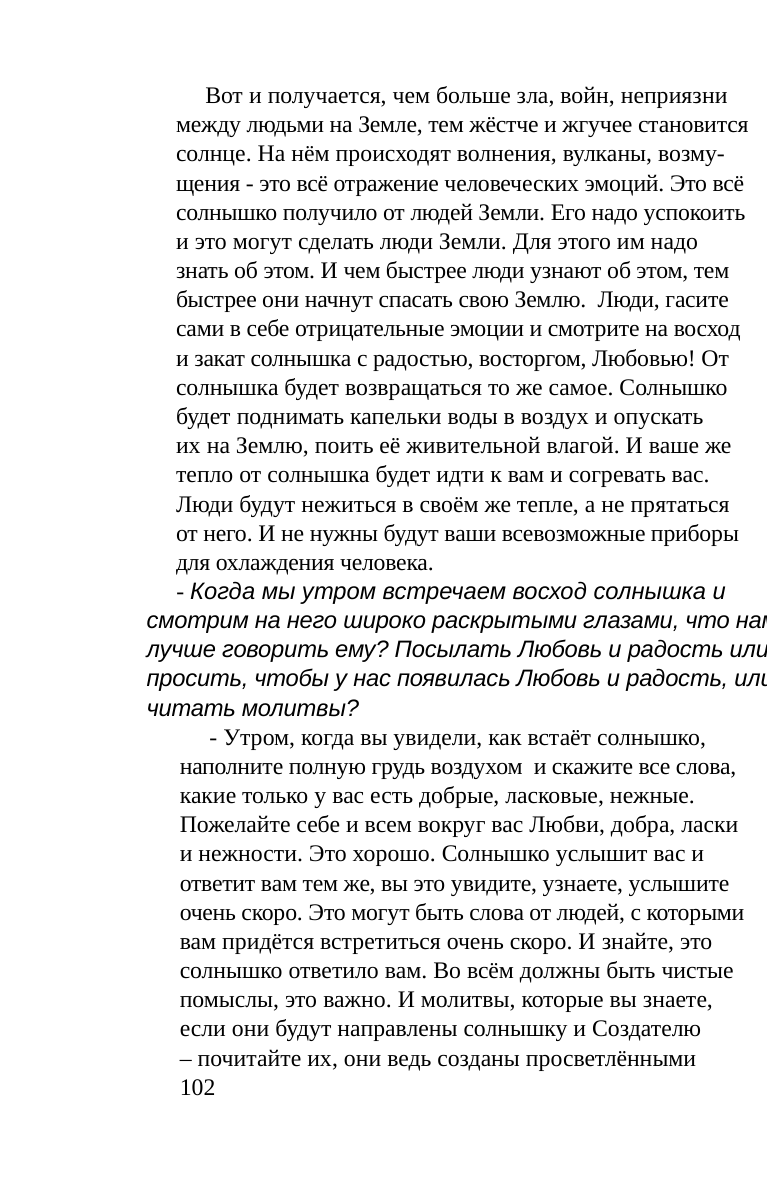

Вот и получается, чем больше зла, войн, неприязни
между людьми на Земле, тем жёстче и жгучее становится
солнце. На нём происходят волнения, вулканы, возму-
щения - это всё отражение человеческих эмоций. Это всё
солнышко получило от людей Земли. Его надо успокоить
и это могут сделать люди Земли. Для этого им надо
знать об этом. И чем быстрее люди узнают об этом, тем
быстрее они начнут спасать свою Землю.  Люди, гасите
сами в себе отрицательные эмоции и смотрите на восход
и закат солнышка с радостью, восторгом, Любовью! От
солнышка будет возвращаться то же самое. Солнышко
будет поднимать капельки воды в воздух и опускать
их на Землю, поить её живительной влагой. И ваше же
тепло от солнышка будет идти к вам и согревать вас.
Люди будут нежиться в своём же тепле, а не прятаться
от него. И не нужны будут ваши всевозможные приборы
для охлаждения человека.

людьми. Представьте каждое слово в этой молитве, что
оно обозначает, для чего оно сказано. Если это приятно
вам, то  значит оно приятно и солнышку. А значит вы
делаете доброе дело не только для себя, но и для всей
Земли. И если вас будет много на Земле, то обязательно
победит добро на Земле.

Храмы

1. Сотвори цветущий сад, растущий лес и это будет
радовать тебя всю жизнь.

2. Солнышко принимает вашу радость, ласку, нежность
и отвечает вам тем же.

3. Успокойся, растворись, расплавься и к тебе придёт
мудрость.

4. Повествование мудрости - оно к тебе придёт.

5. Успокойся, успокойся, успокойся и ты всё увидишь,
что тебе надо взять от жизни.

6. Человек, я даю тебе силу и уверенность в себе.
Становишься смелым, ловким, волевым.

- Когда мы утром встречаем восход солнышка и
смотрим на него широко раскрытыми глазами, что нам
лучше говорить ему? Посылать Любовь и радость или
просить, чтобы у нас появилась Любовь и радость, или
читать молитвы?

Место силы дольмена «Лунный»
	Имя мудреца - Мил'он

(расположен  выше «Солнечного». Всегда «Солнечный»
и «Лунный» находятся невдалеке друг от друга).

- Утром, когда вы увидели, как встаёт солнышко,
наполните полную грудь воздухом  и скажите все слова,
какие только у вас есть добрые, ласковые, нежные.
Пожелайте себе и всем вокруг вас Любви, добра, ласки
и нежности. Это хорошо. Солнышко услышит вас и
ответит вам тем же, вы это увидите, узнаете, услышите
очень скоро. Это могут быть слова от людей, с которыми
вам придётся встретиться очень скоро. И знайте, это
солнышко ответило вам. Во всём должны быть чистые
помыслы, это важно. И молитвы, которые вы знаете,
если они будут направлены солнышку и Создателю
– почитайте их, они ведь созданы просветлёнными
102

- Почему ты называешься «Лунным», что ты можешь
сказать о Луне?

- Я называюсь «Лунным» потому, что я могу многое
рассказать о Луне. Все мы знаем, что Луна - спутник
Земли, она находится очень близко к Земле и поэтому
она влияет своей массой на всё живое на Земле. Она
отражает солнышко в определённых положениях. По этим
отражениям люди всегда считали дни, месяцы и годы. И
все тысячелетия в основном считаются по луне. Этим
отражениям люди всегда придавали  большое значение.

103